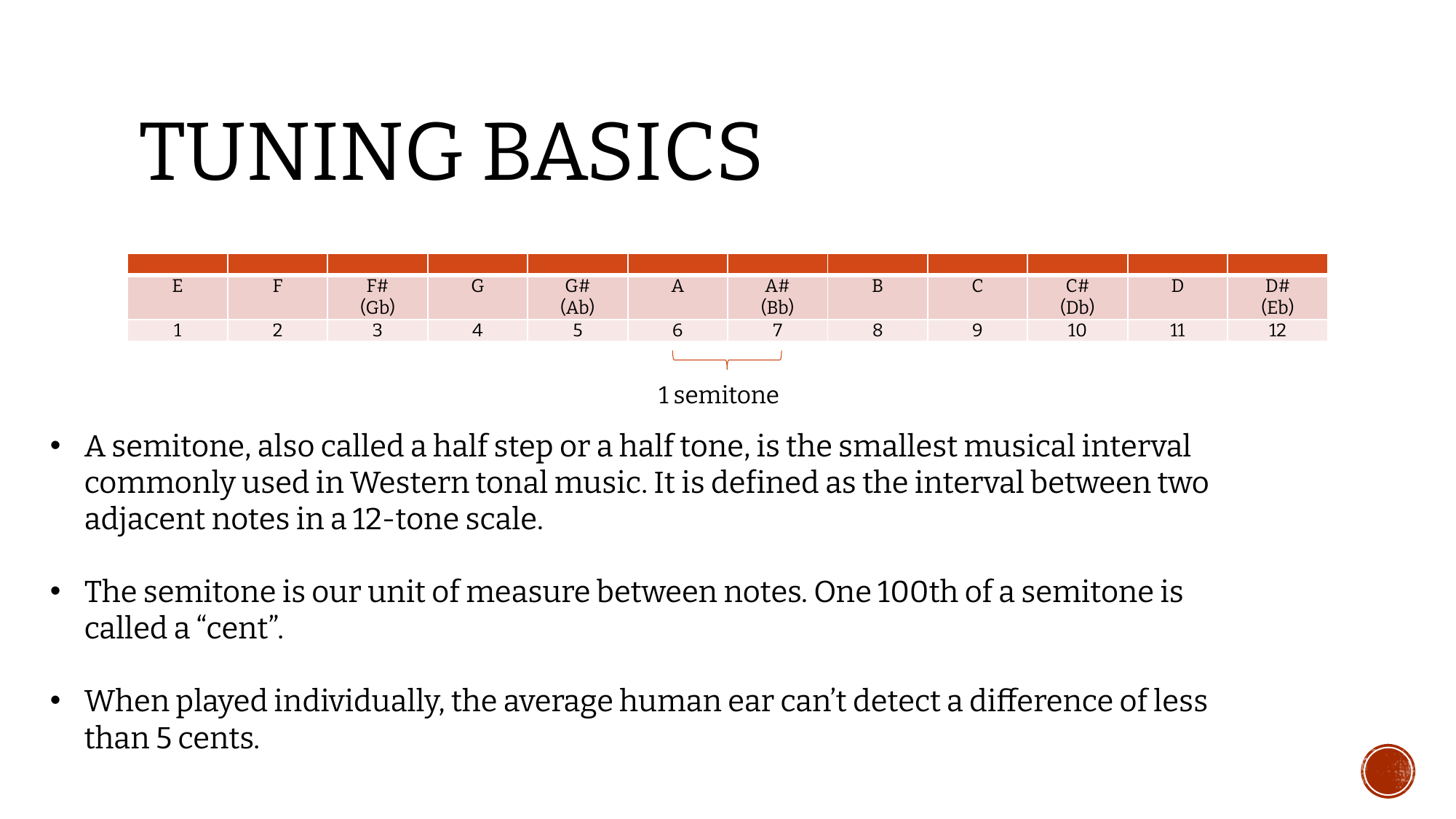

# Tuning Basics
|  |  |  |  |  |  |  |  |  |  |  |  |
| --- | --- | --- | --- | --- | --- | --- | --- | --- | --- | --- | --- |
| E | F | F# (Gb) | G | G# (Ab) | A | A# (Bb) | B | C | C# (Db) | D | D# (Eb) |
| 1 | 2 | 3 | 4 | 5 | 6 | 7 | 8 | 9 | 10 | 11 | 12 |

1 semitone
A semitone, also called a half step or a half tone, is the smallest musical interval commonly used in Western tonal music. It is defined as the interval between two adjacent notes in a 12-tone scale.

The semitone is our unit of measure between notes. One 100th of a semitone is called a “cent”.

When played individually, the average human ear can’t detect a difference of less than 5 cents.